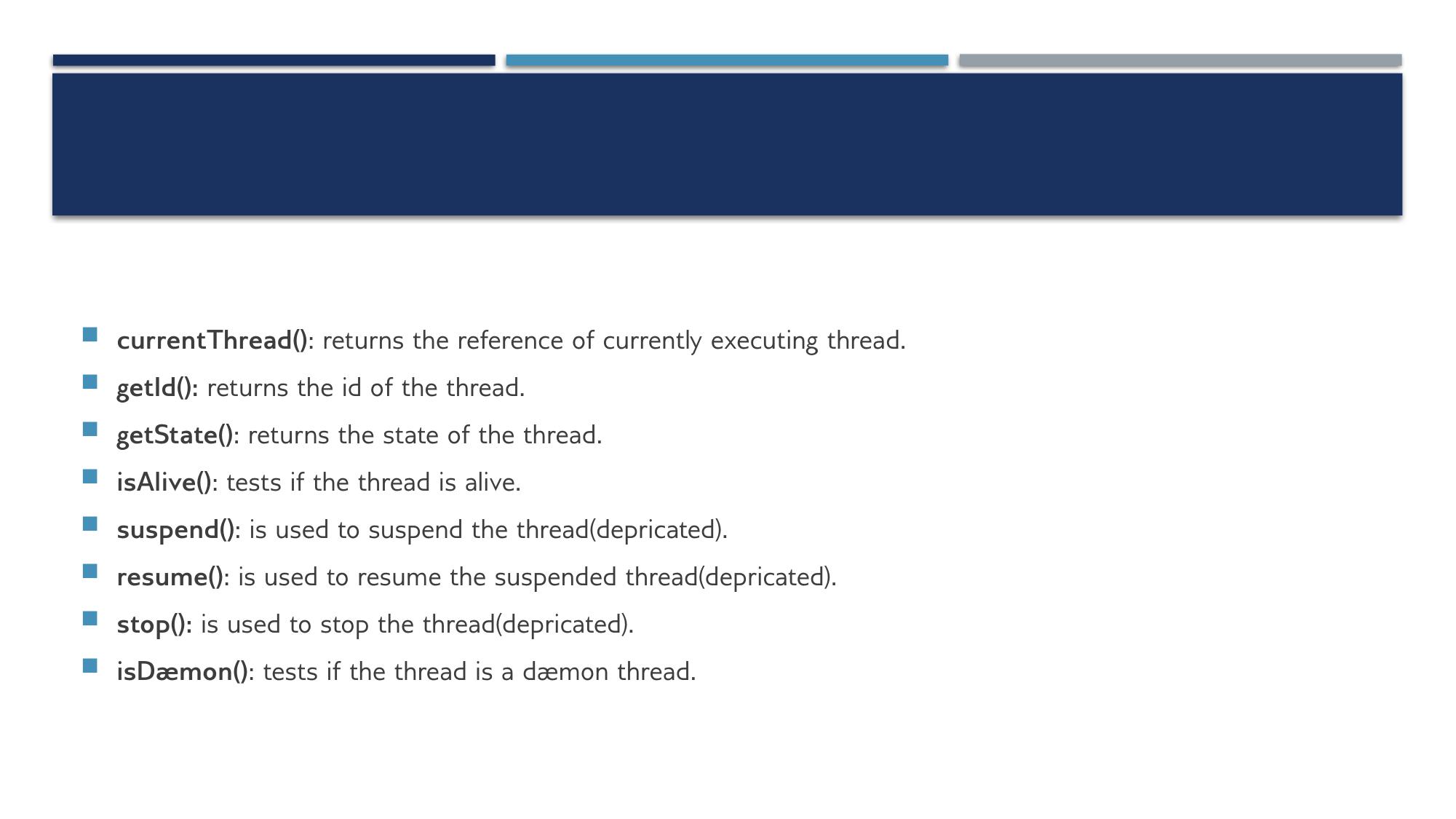

#

currentThread(): returns the reference of currently executing thread.
getId(): returns the id of the thread.
getState(): returns the state of the thread.
isAlive(): tests if the thread is alive.
suspend(): is used to suspend the thread(depricated).
resume(): is used to resume the suspended thread(depricated).
stop(): is used to stop the thread(depricated).
isDaemon(): tests if the thread is a daemon thread.